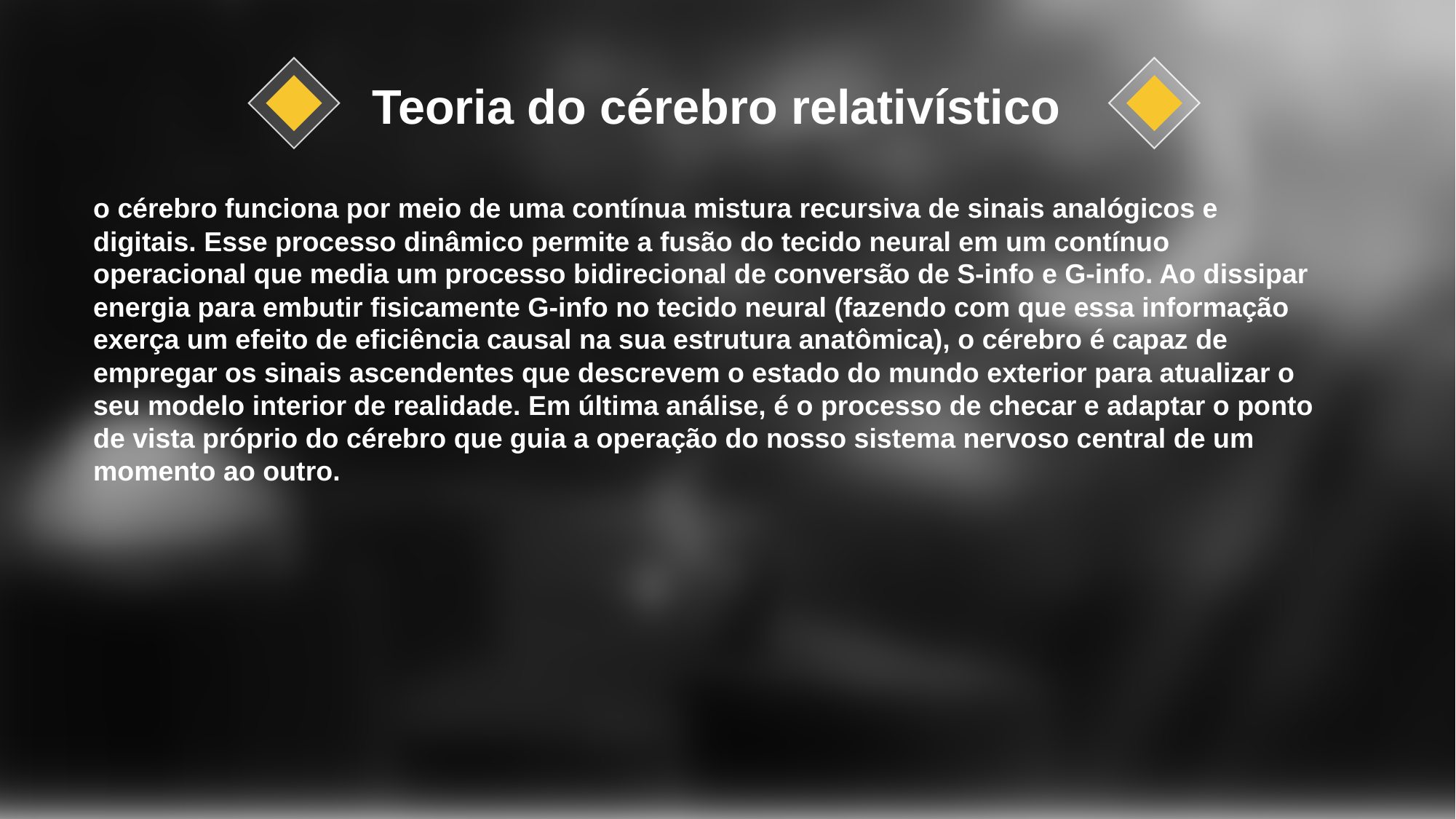

Teoria do cérebro relativístico

o cérebro funciona por meio de uma contínua mistura recursiva de sinais analógicos e digitais. Esse processo dinâmico permite a fusão do tecido neural em um contínuo operacional que media um processo bidirecional de conversão de S-info e G-info. Ao dissipar energia para embutir fisicamente G-info no tecido neural (fazendo com que essa informação exerça um efeito de eficiência causal na sua estrutura anatômica), o cérebro é capaz de empregar os sinais ascendentes que descrevem o estado do mundo exterior para atualizar o seu modelo interior de realidade. Em última análise, é o processo de checar e adaptar o ponto de vista próprio do cérebro que guia a operação do nosso sistema nervoso central de um momento ao outro.